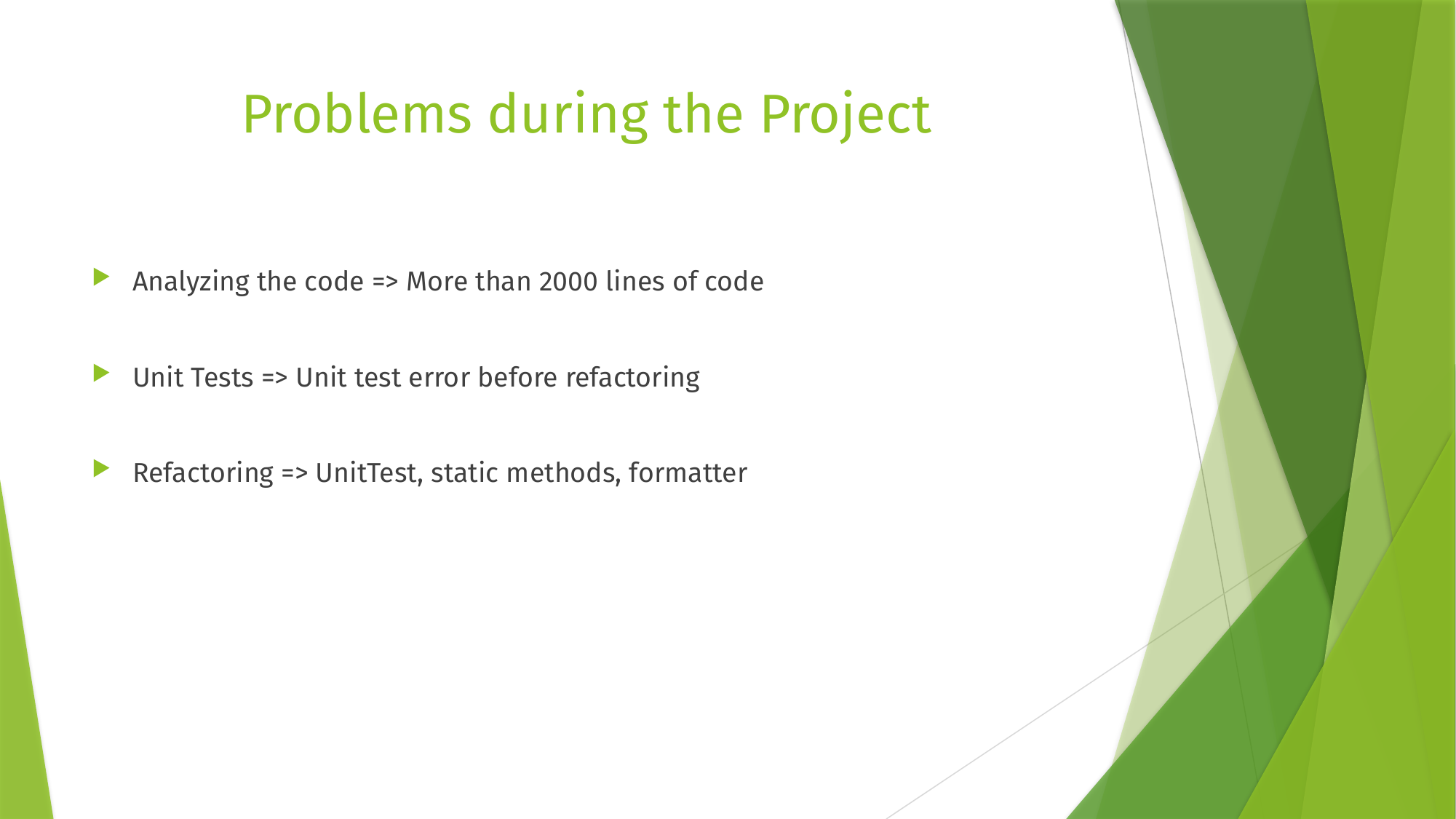

# Problems during the Project
Analyzing the code => More than 2000 lines of code

Unit Tests => Unit test error before refactoring

Refactoring => UnitTest, static methods, formatter